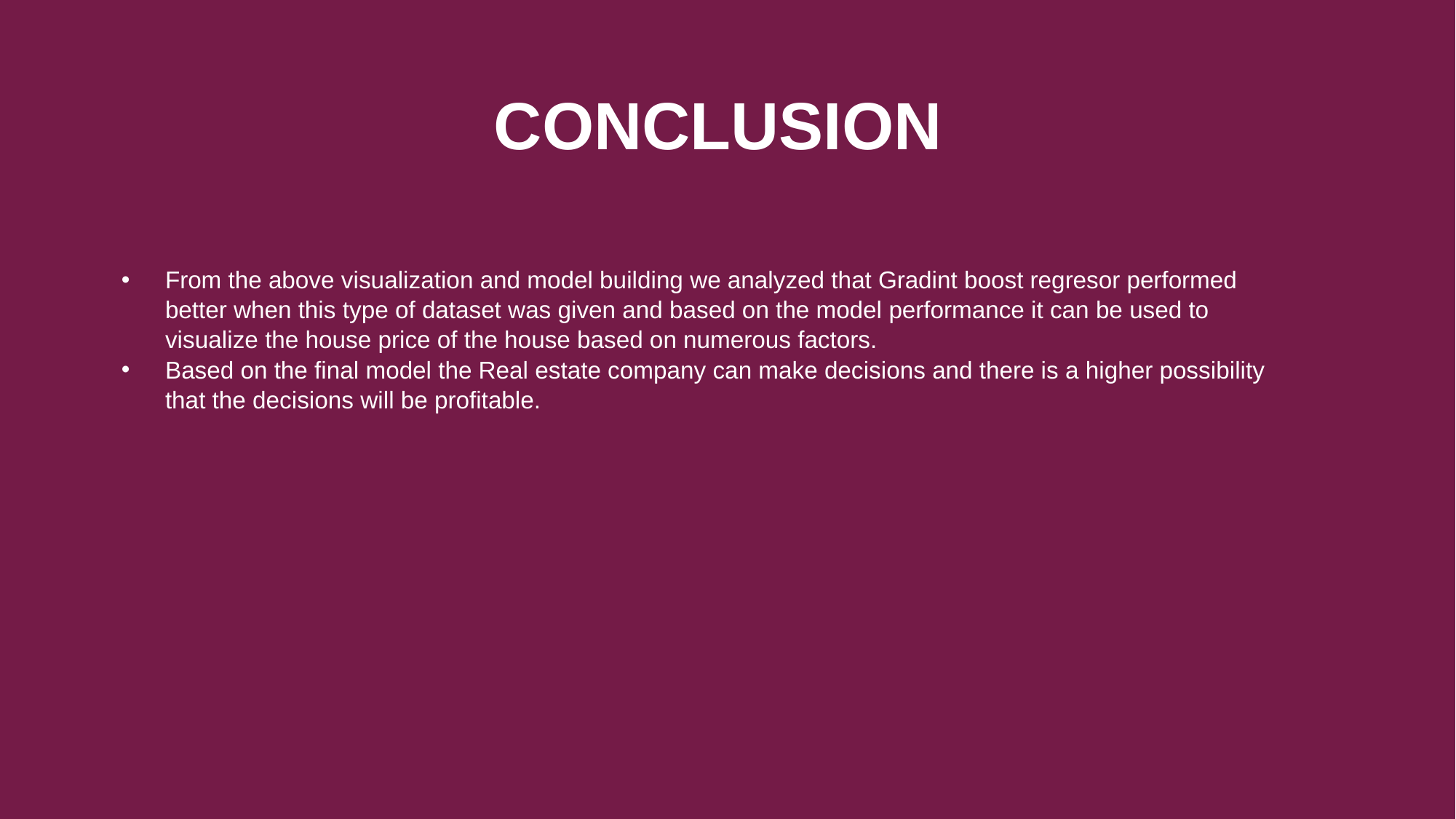

CONCLUSION
From the above visualization and model building we analyzed that Gradint boost regresor performed better when this type of dataset was given and based on the model performance it can be used to visualize the house price of the house based on numerous factors.
Based on the final model the Real estate company can make decisions and there is a higher possibility that the decisions will be profitable.